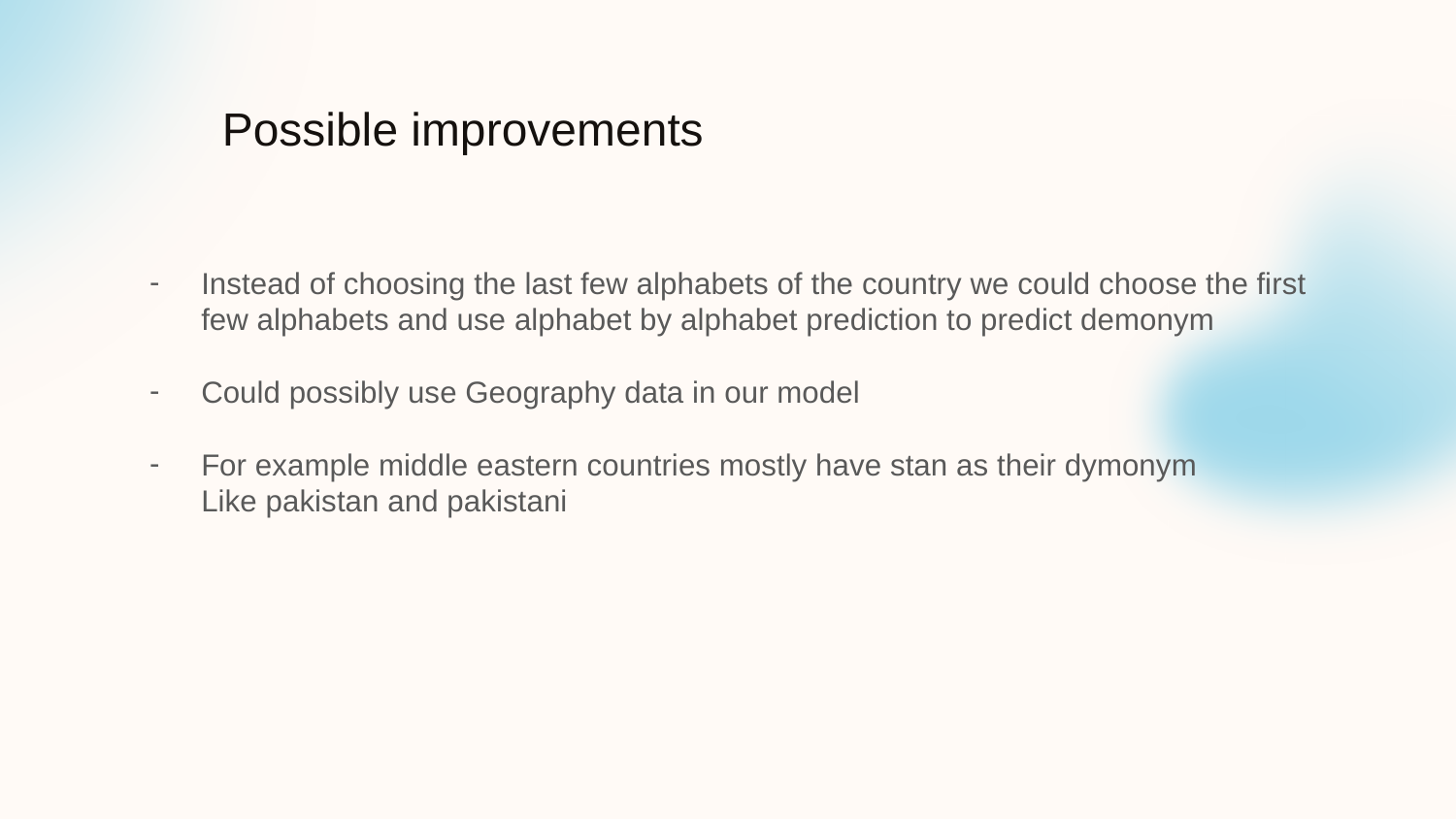

Possible improvements
# Instead of choosing the last few alphabets of the country we could choose the first few alphabets and use alphabet by alphabet prediction to predict demonym

Could possibly use Geography data in our model

For example middle eastern countries mostly have stan as their dymonym
Like pakistan and pakistani